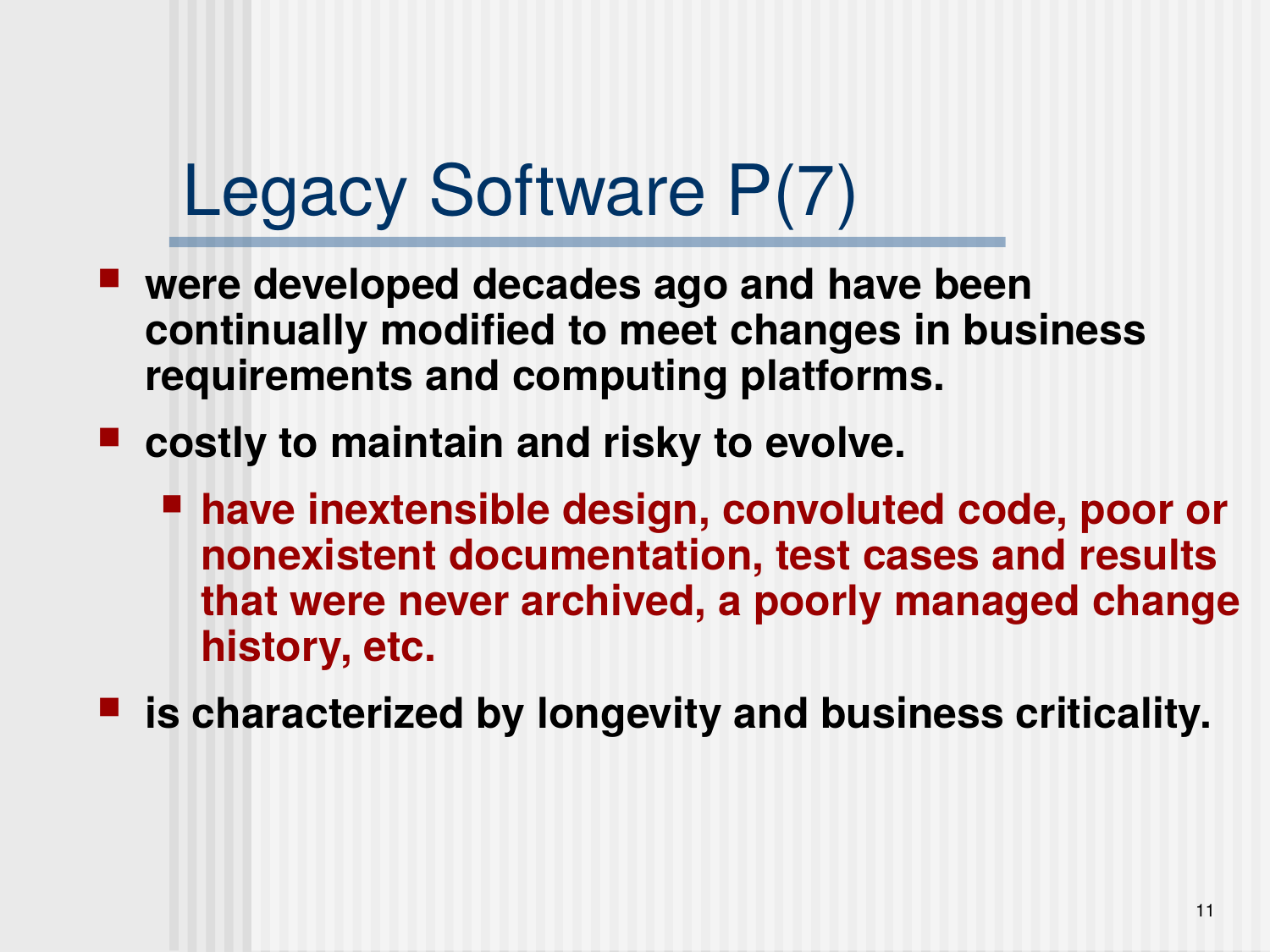

Legacy Software P(7)
were developed decades ago and have been continually modified to meet changes in business requirements and computing platforms.
costly to maintain and risky to evolve.
have inextensible design, convoluted code, poor or nonexistent documentation, test cases and results that were never archived, a poorly managed change history, etc.
is characterized by longevity and business criticality.
11